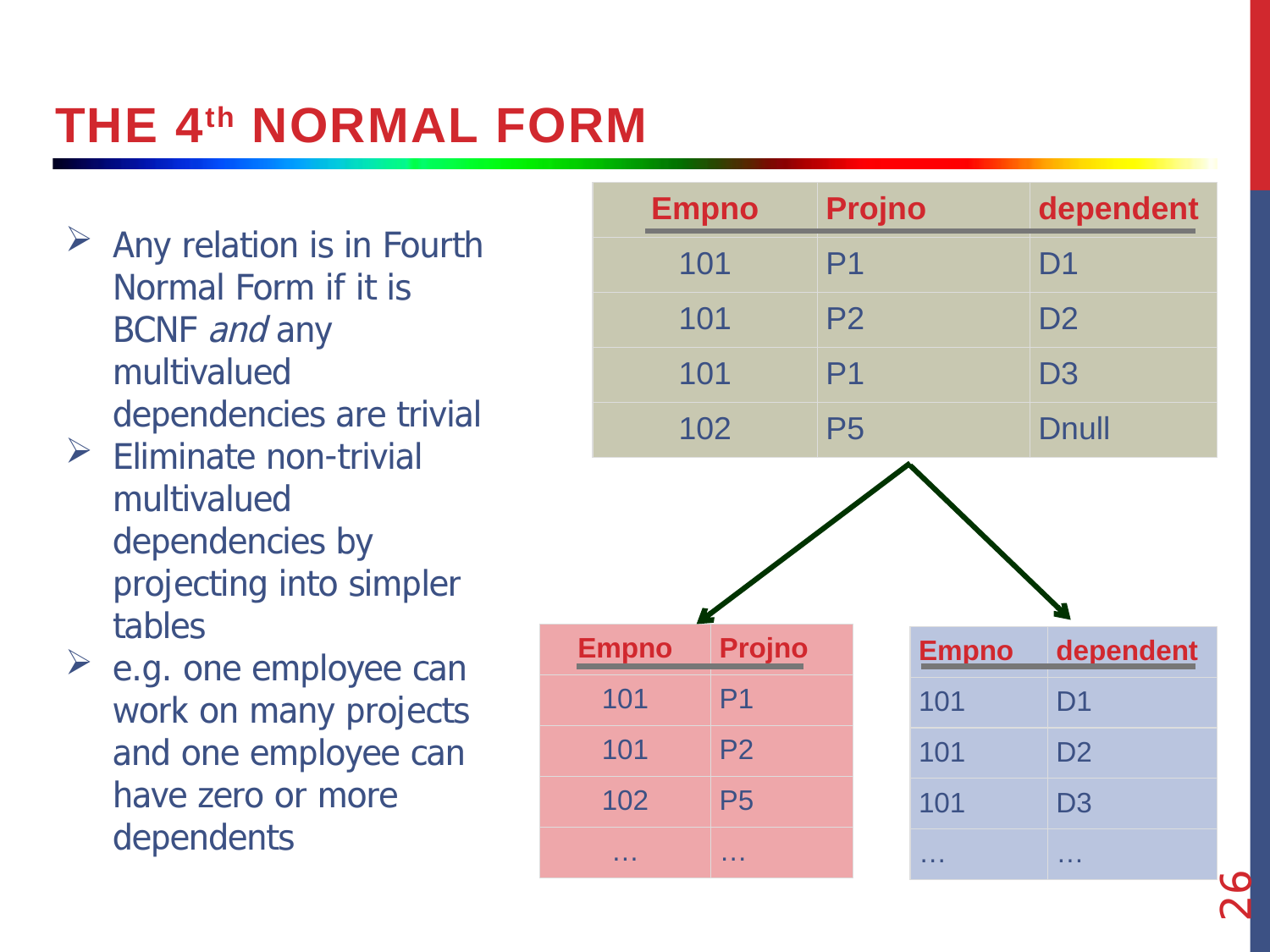

the 4th normal form
| Empno | Projno | dependent |
| --- | --- | --- |
| 101 | P1 | D1 |
| 101 | P2 | D2 |
| 101 | P1 | D3 |
| 102 | P5 | Dnull |
Any relation is in Fourth Normal Form if it is BCNF and any multivalued dependencies are trivial
Eliminate non-trivial multivalued dependencies by projecting into simpler tables
e.g. one employee can work on many projects and one employee can have zero or more dependents
| Empno | Projno |
| --- | --- |
| 101 | P1 |
| 101 | P2 |
| 102 | P5 |
| … | … |
| Empno | dependent |
| --- | --- |
| 101 | D1 |
| 101 | D2 |
| 101 | D3 |
| … | … |
26